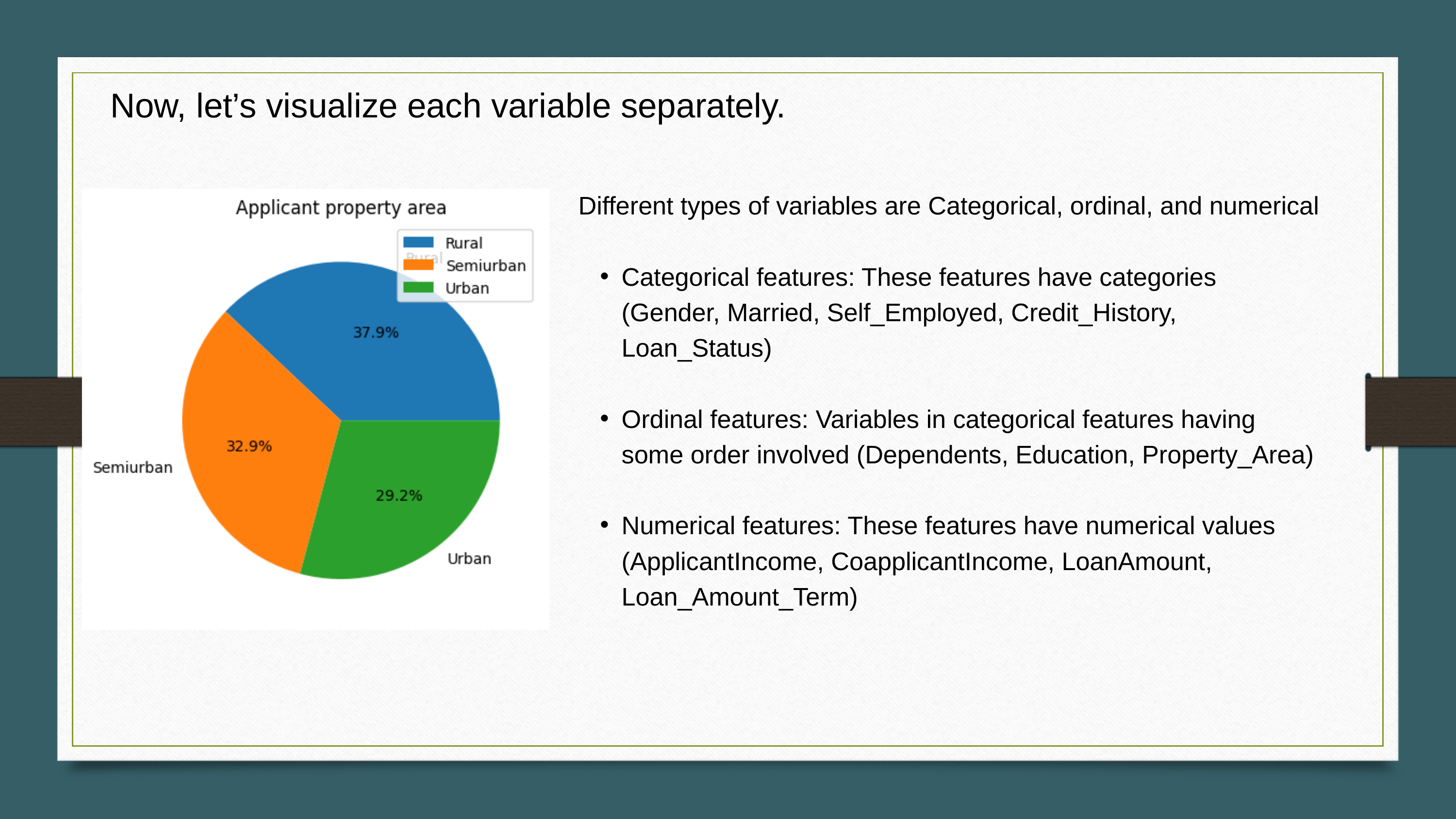

Now, let’s visualize each variable separately.
Different types of variables are Categorical, ordinal, and numerical

Categorical features: These features have categories (Gender, Married, Self_Employed, Credit_History, Loan_Status)

Ordinal features: Variables in categorical features having some order involved (Dependents, Education, Property_Area)

Numerical features: These features have numerical values (ApplicantIncome, CoapplicantIncome, LoanAmount, Loan_Amount_Term)